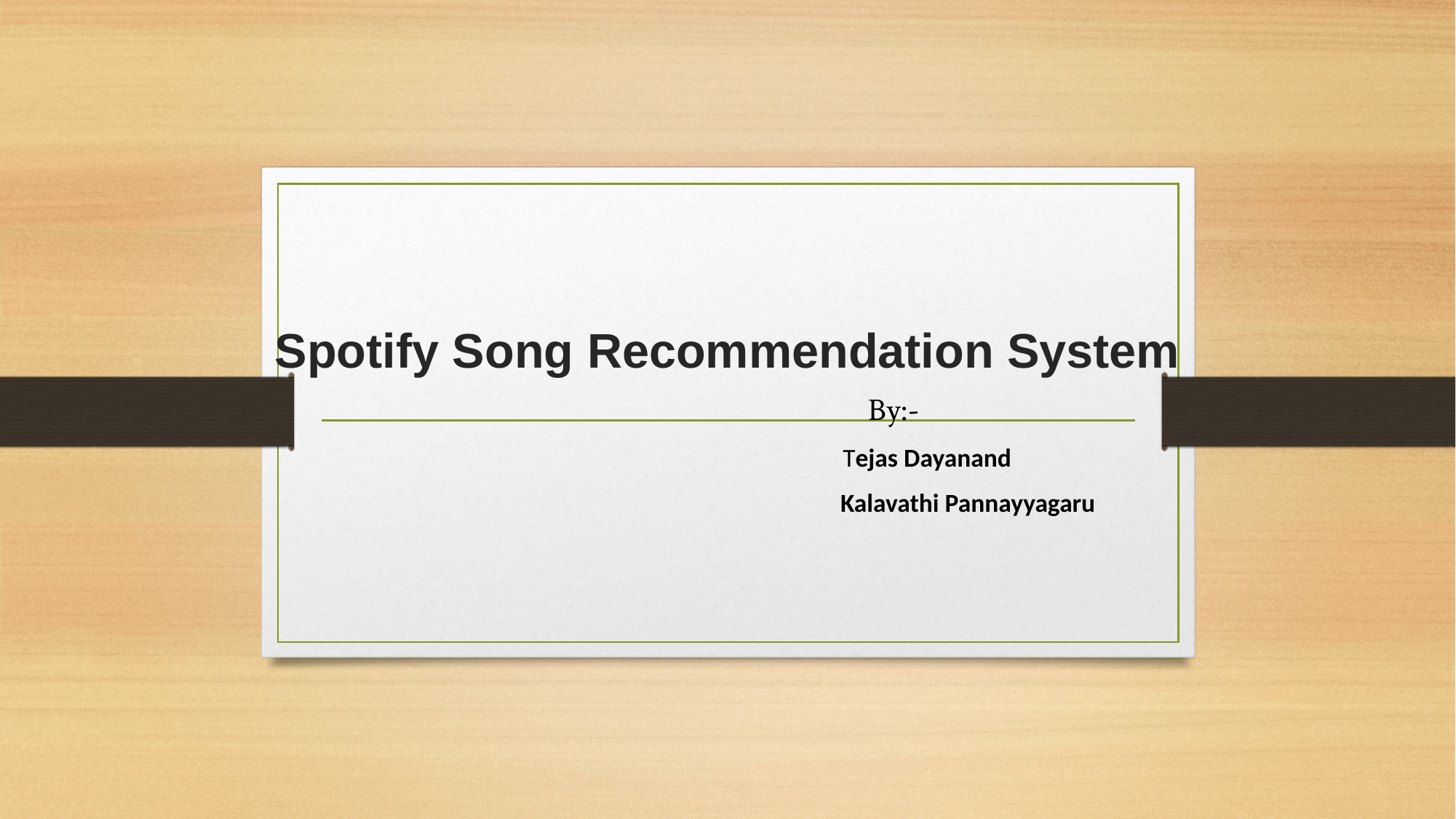

# Spotify Song Recommendation System
                                       By:-
                                                            Tejas Dayanand
                                                                           Kalavathi Pannayyagaru